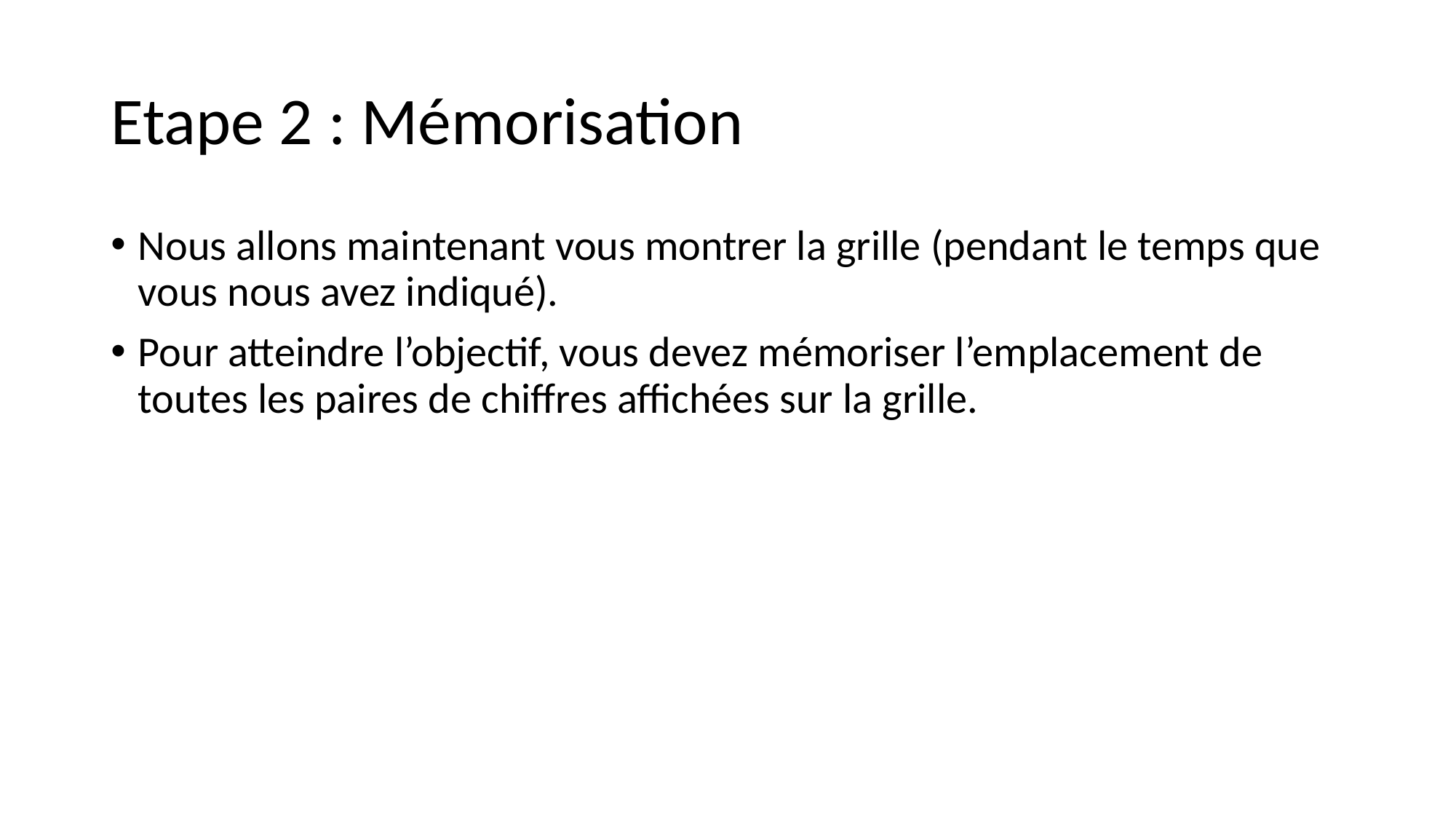

# Etape 2 : Mémorisation
Nous allons maintenant vous montrer la grille (pendant le temps que vous nous avez indiqué).
Pour atteindre l’objectif, vous devez mémoriser l’emplacement de toutes les paires de chiffres affichées sur la grille.